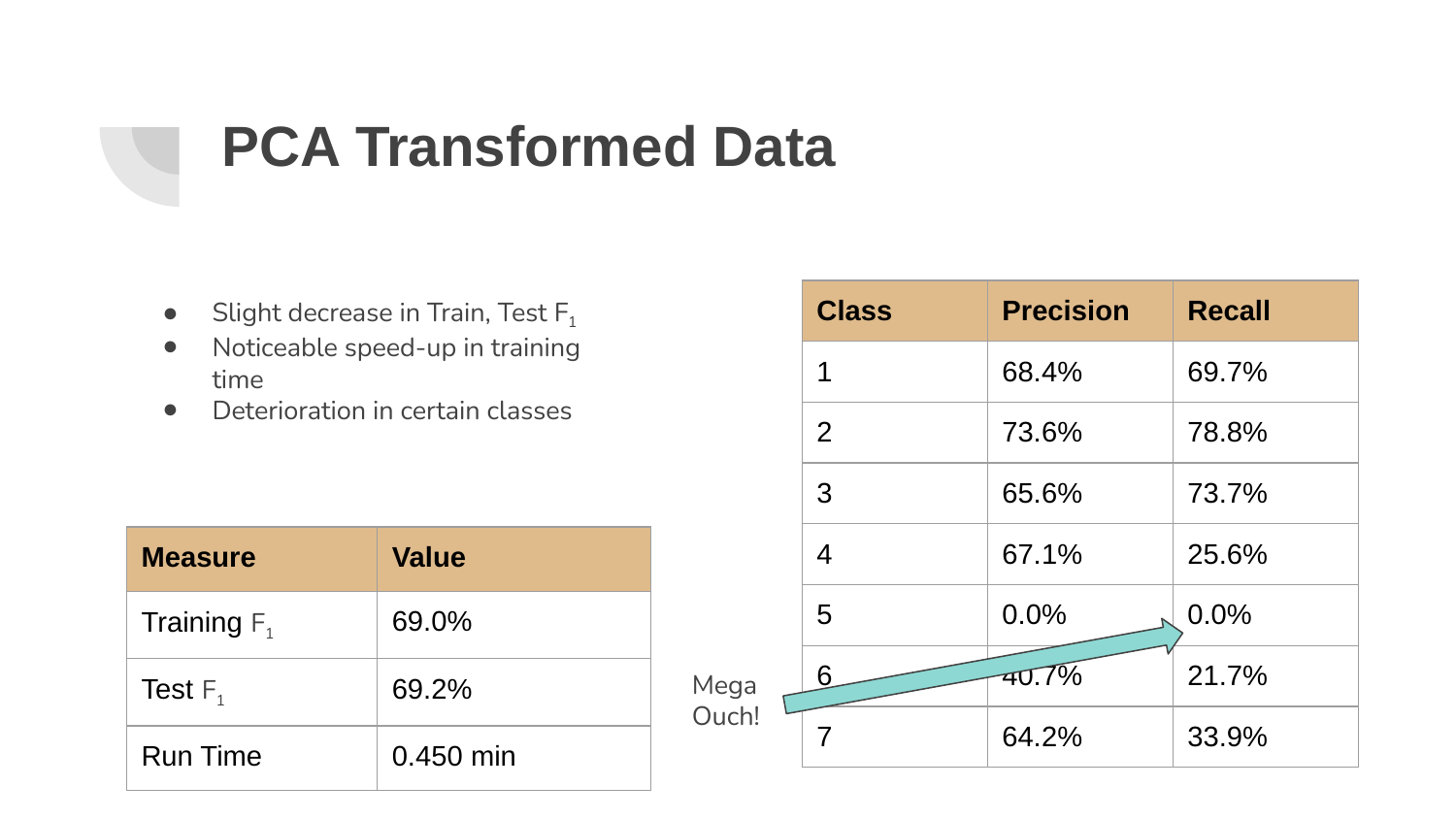

# PCA Transformed Data

| Class | Precision | Recall |
| --- | --- | --- |
| 1 | 68.4% | 69.7% |
| 2 | 73.6% | 78.8% |
| 3 | 65.6% | 73.7% |
| 4 | 67.1% | 25.6% |
| 5 | 0.0% | 0.0% |
| 6 | 40.7% | 21.7% |
| 7 | 64.2% | 33.9% |
Slight decrease in Train, Test F1
Noticeable speed-up in training time
Deterioration in certain classes
| Measure | Value |
| --- | --- |
| Training F1 | 69.0% |
| Test F1 | 69.2% |
| Run Time | 0.450 min |

Mega Ouch!